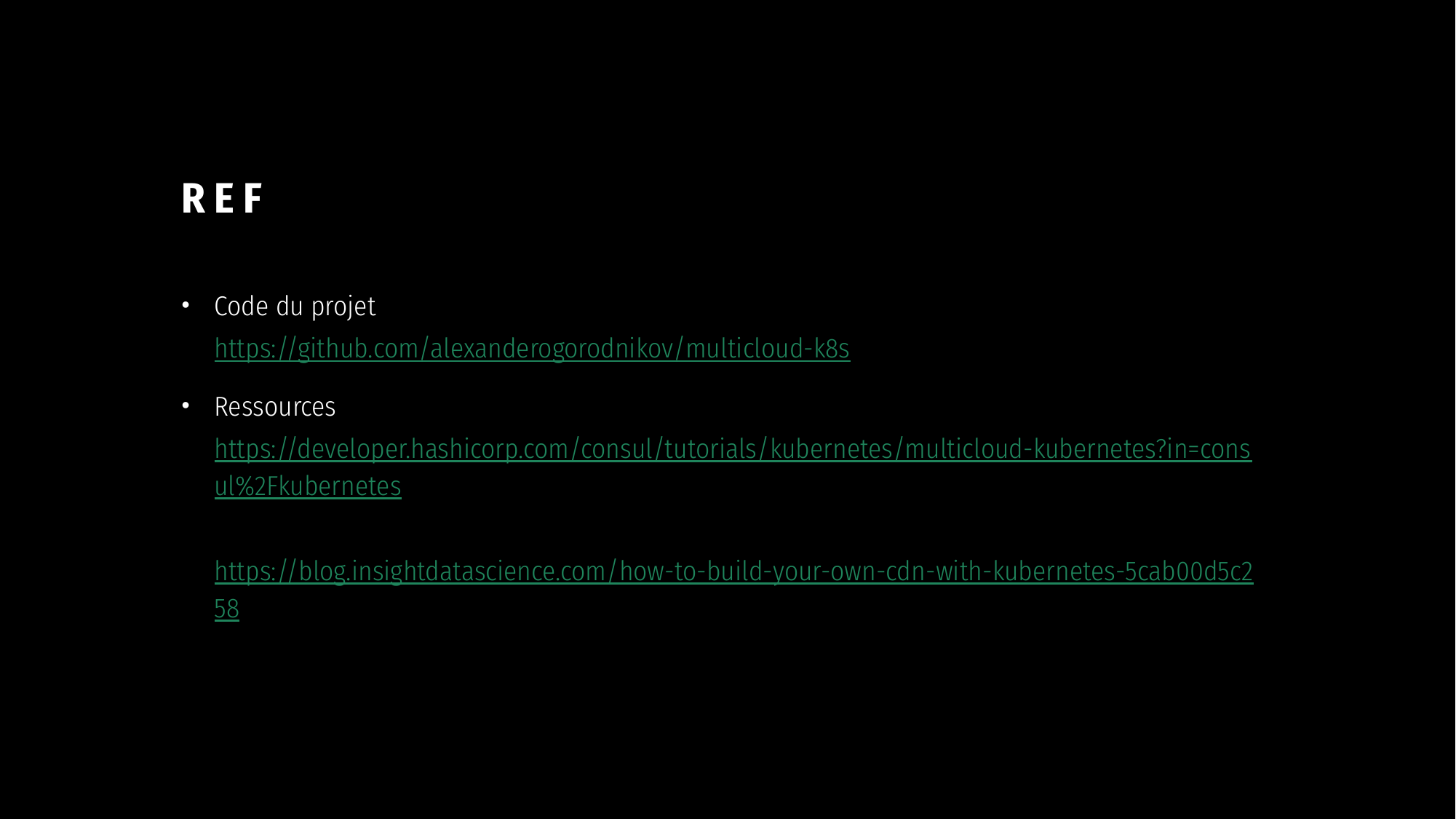

# ref
Code du projet
https://github.com/alexanderogorodnikov/multicloud-k8s
Ressources
https://developer.hashicorp.com/consul/tutorials/kubernetes/multicloud-kubernetes?in=consul%2Fkubernetes
https://blog.insightdatascience.com/how-to-build-your-own-cdn-with-kubernetes-5cab00d5c258